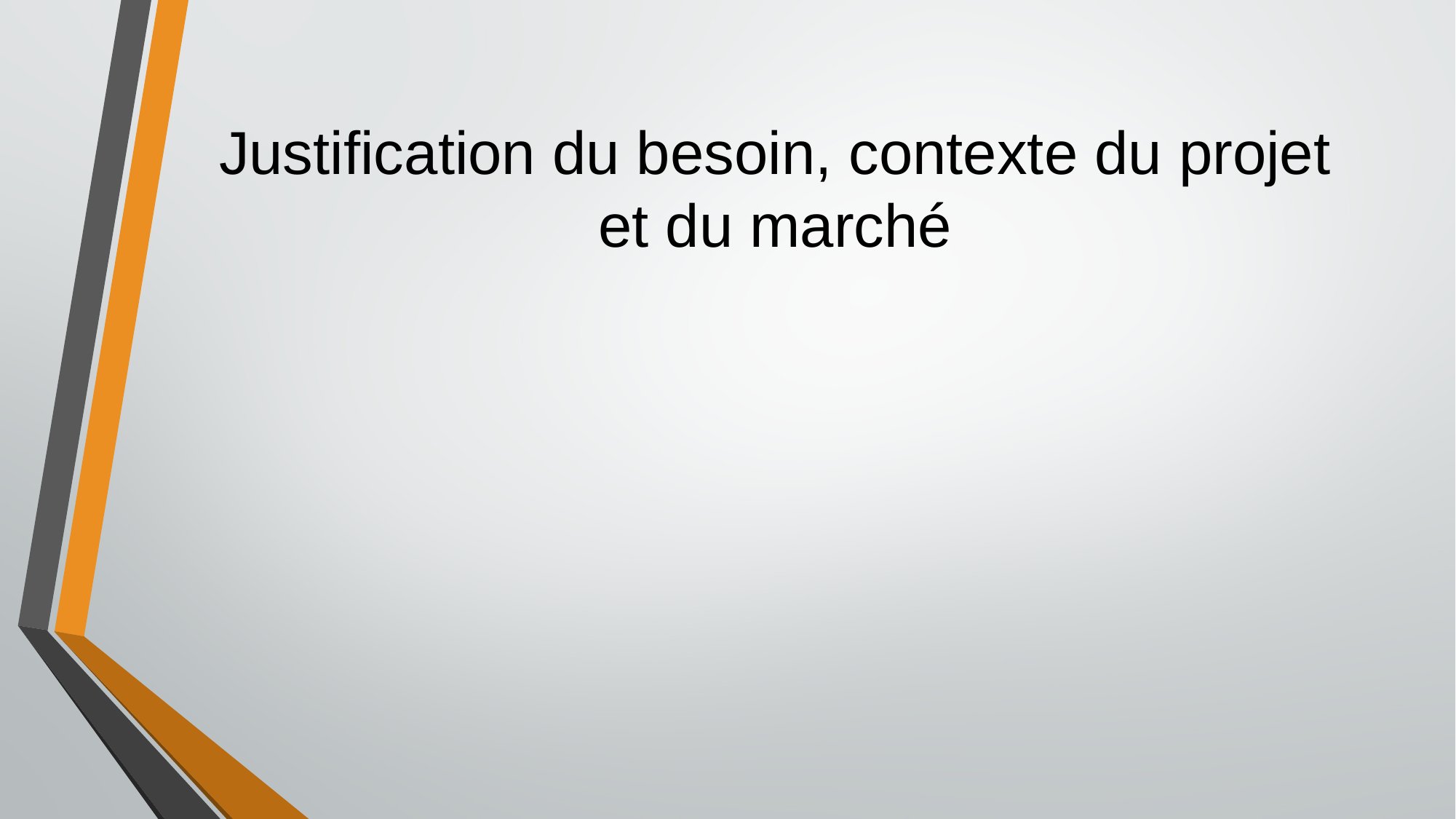

# Justification du besoin, contexte du projet et du marché